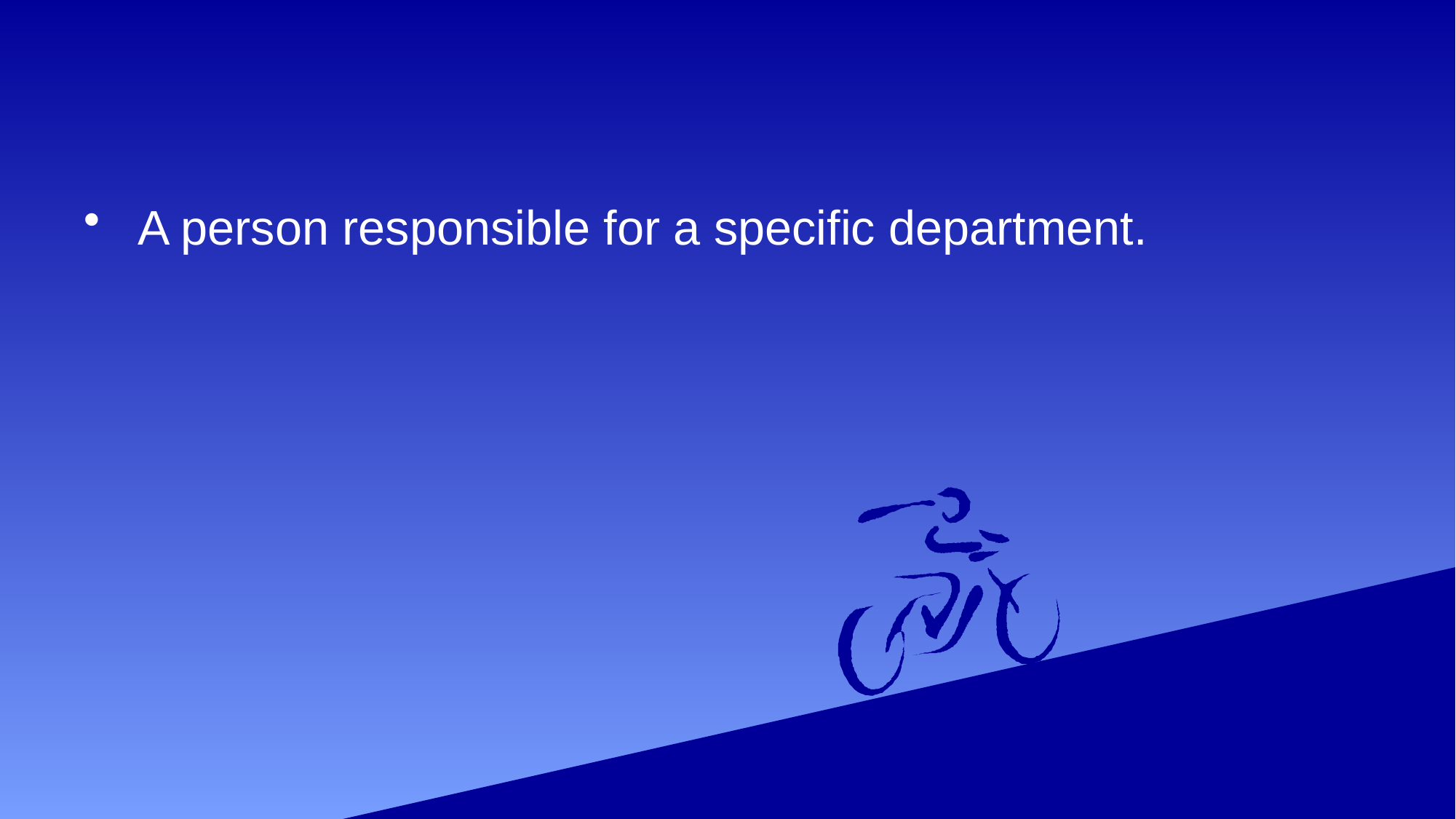

#
 A person responsible for a specific department.